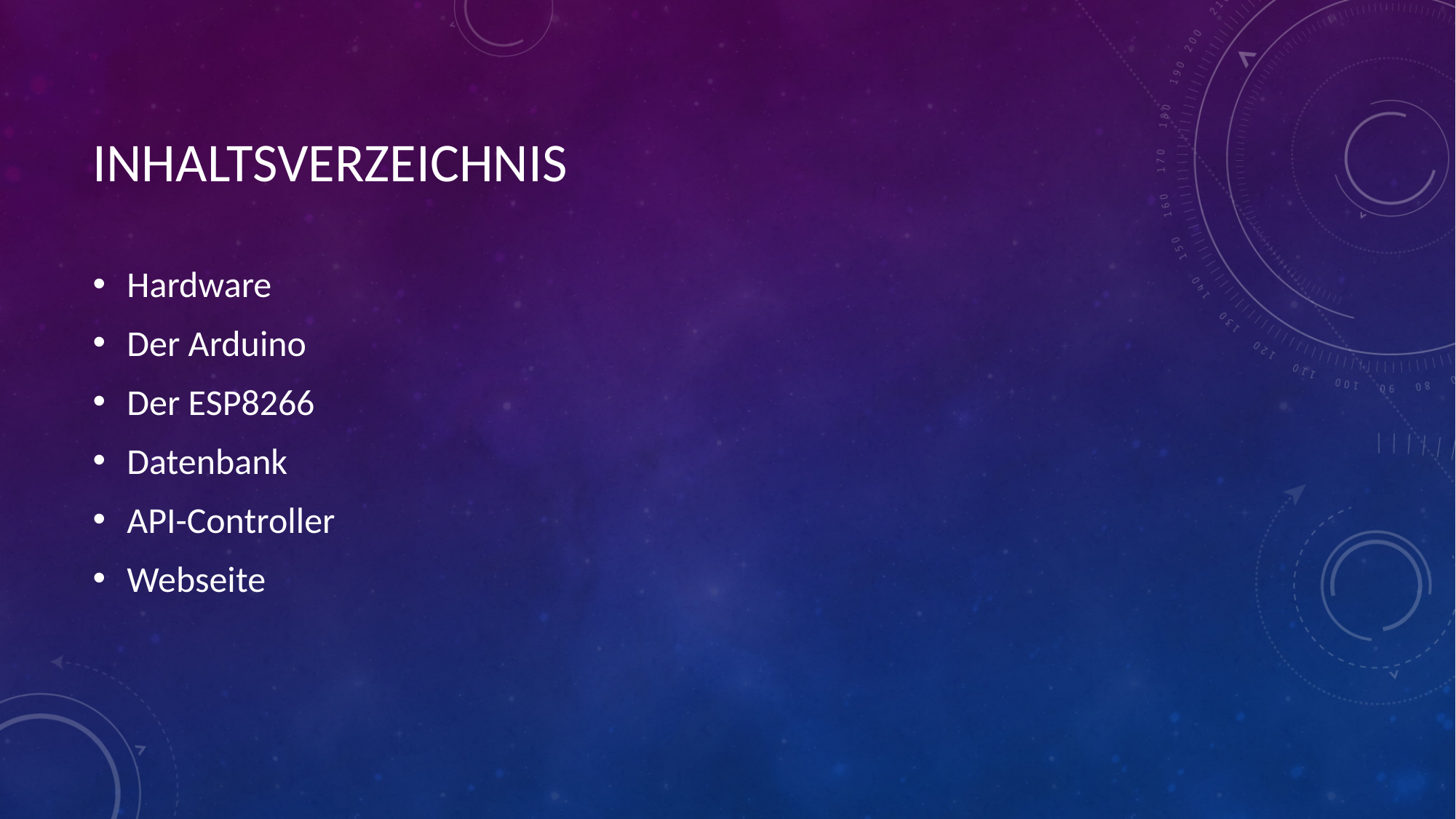

# Inhaltsverzeichnis
Hardware
Der Arduino
Der ESP8266
Datenbank
API-Controller
Webseite